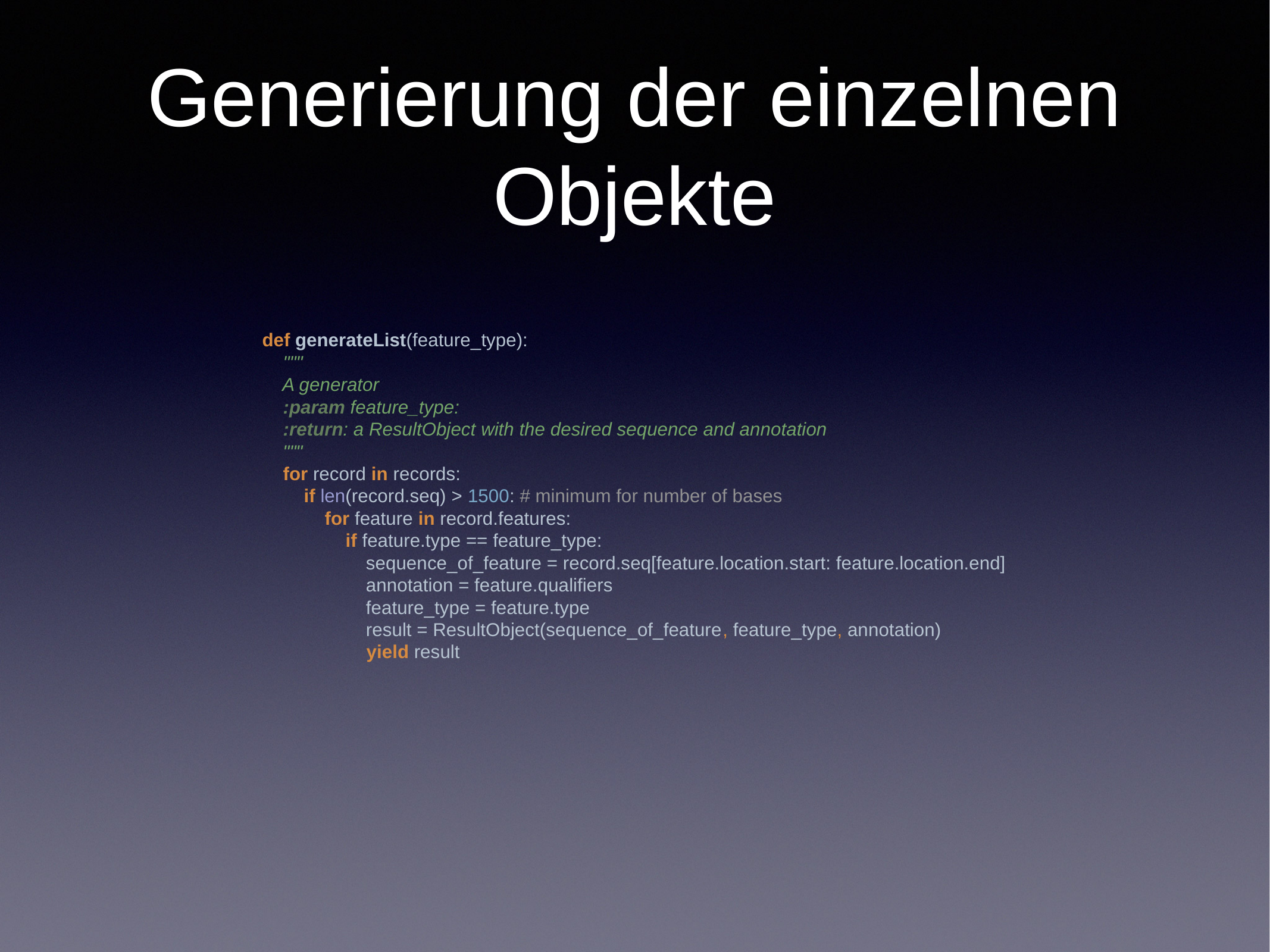

# Generierung der einzelnen Objekte
def generateList(feature_type):
    """
    A generator
    :param feature_type:
    :return: a ResultObject with the desired sequence and annotation
    """
    for record in records:
        if len(record.seq) > 1500: # minimum for number of bases
            for feature in record.features:
                if feature.type == feature_type:
                    sequence_of_feature = record.seq[feature.location.start: feature.location.end]
                    annotation = feature.qualifiers
                    feature_type = feature.type
                    result = ResultObject(sequence_of_feature, feature_type, annotation)
                    yield result